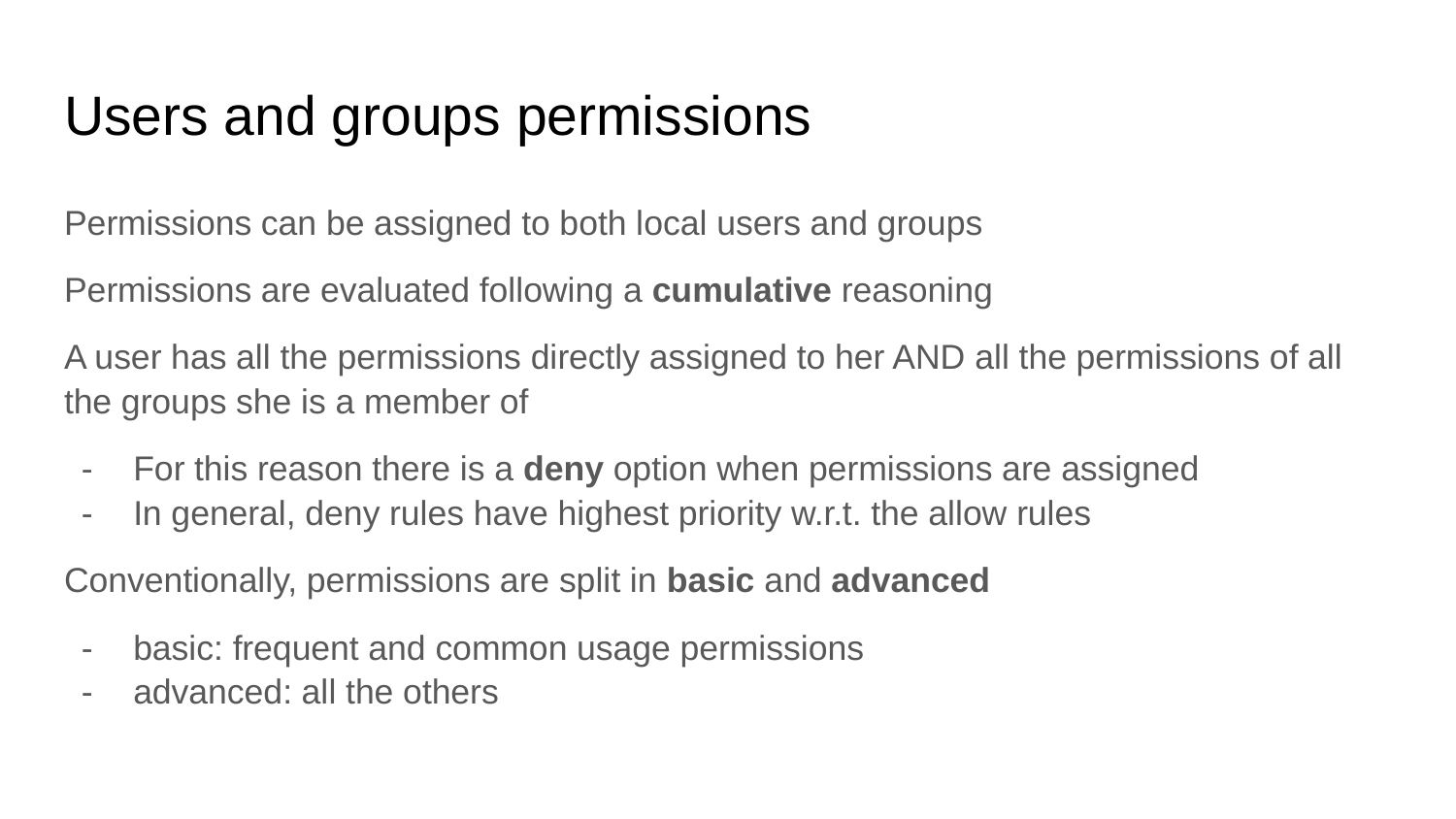

# Users and groups permissions
Permissions can be assigned to both local users and groups
Permissions are evaluated following a cumulative reasoning
A user has all the permissions directly assigned to her AND all the permissions of all the groups she is a member of
For this reason there is a deny option when permissions are assigned
In general, deny rules have highest priority w.r.t. the allow rules
Conventionally, permissions are split in basic and advanced
basic: frequent and common usage permissions
advanced: all the others